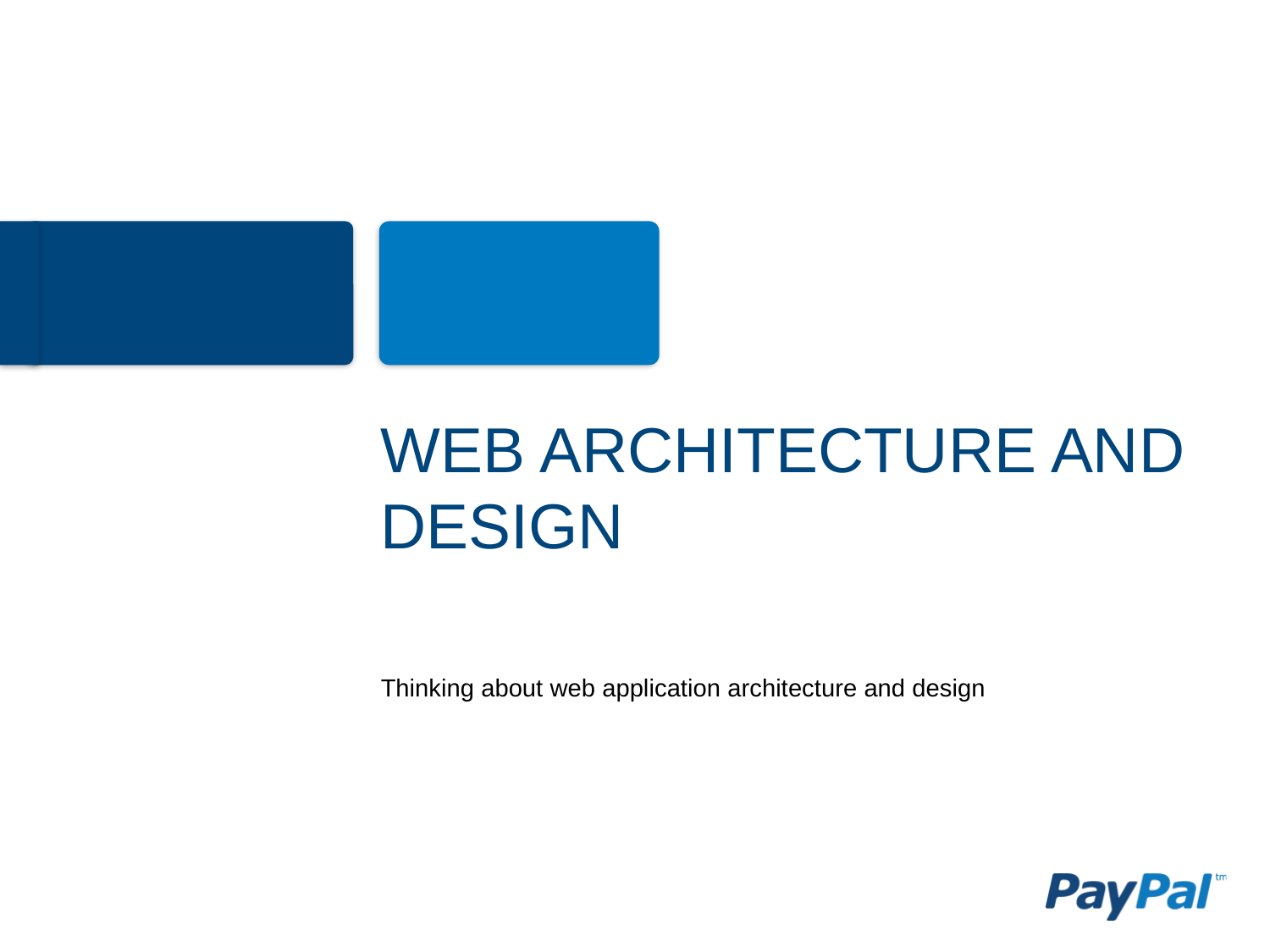

# Web Architecture and Design

Thinking about web application architecture and design